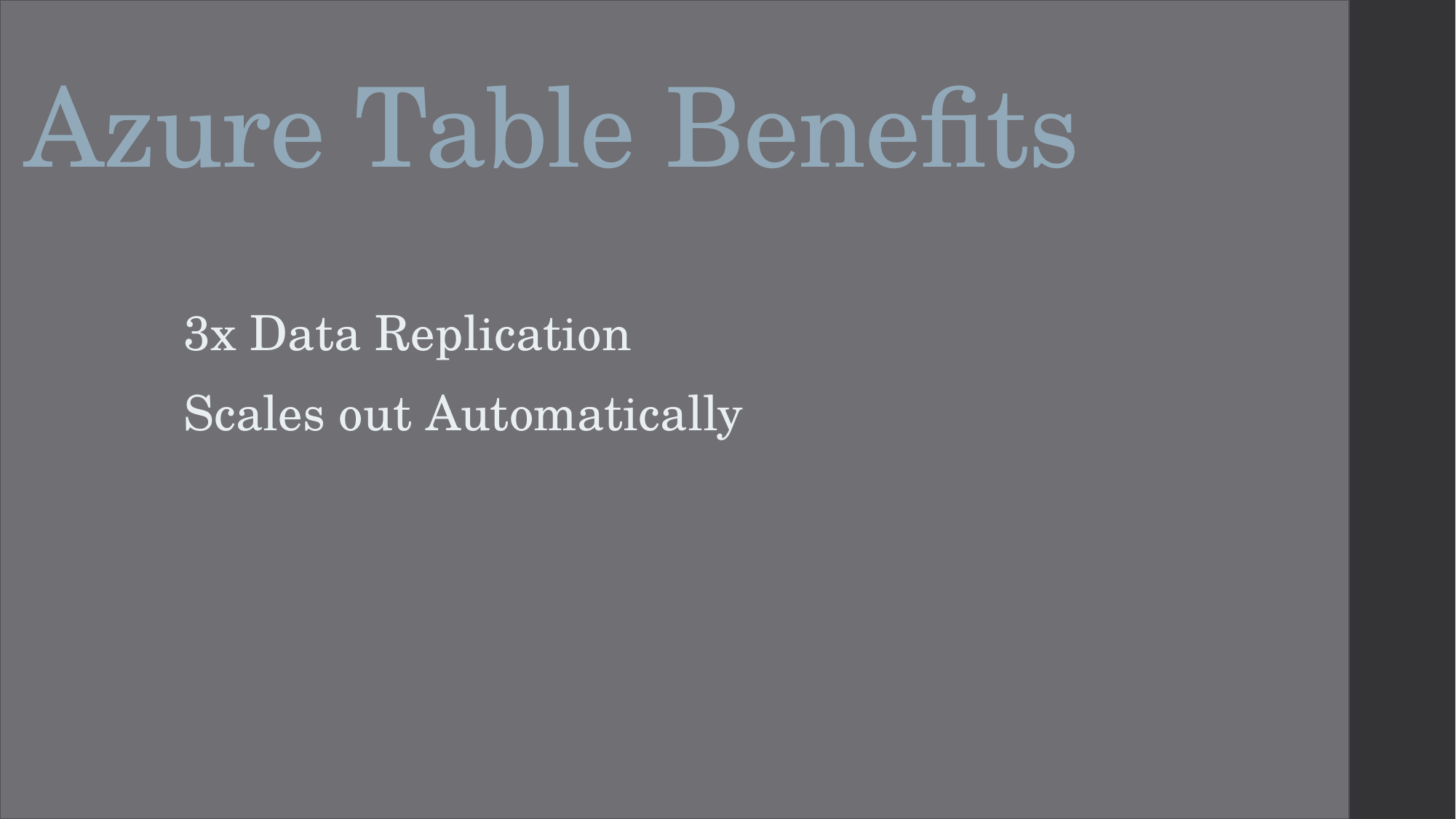

# Azure Table Benefits

3x Data Replication
Scales out Automatically